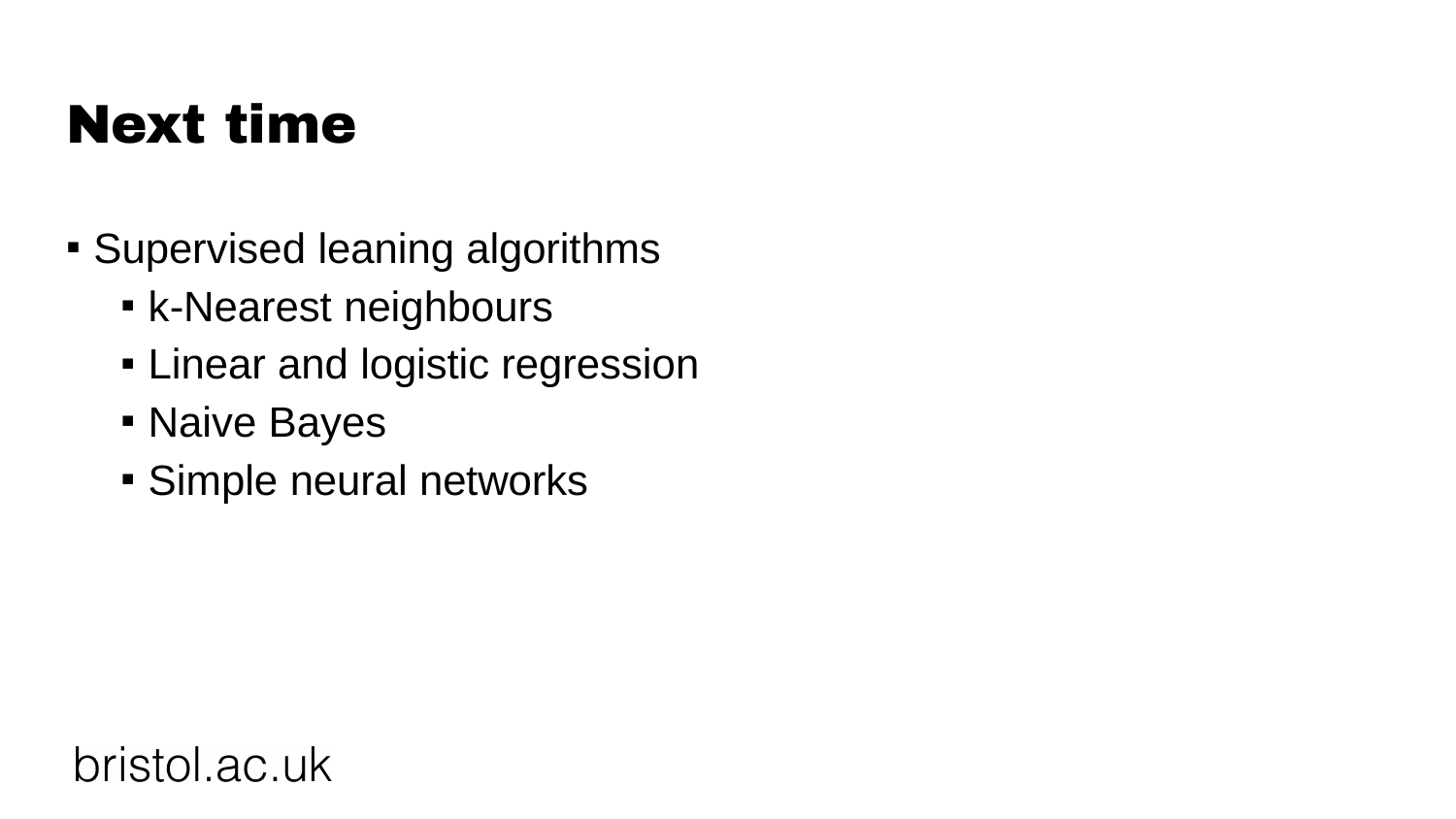

# Next time
Supervised leaning algorithms
k-Nearest neighbours
Linear and logistic regression
Naive Bayes
Simple neural networks